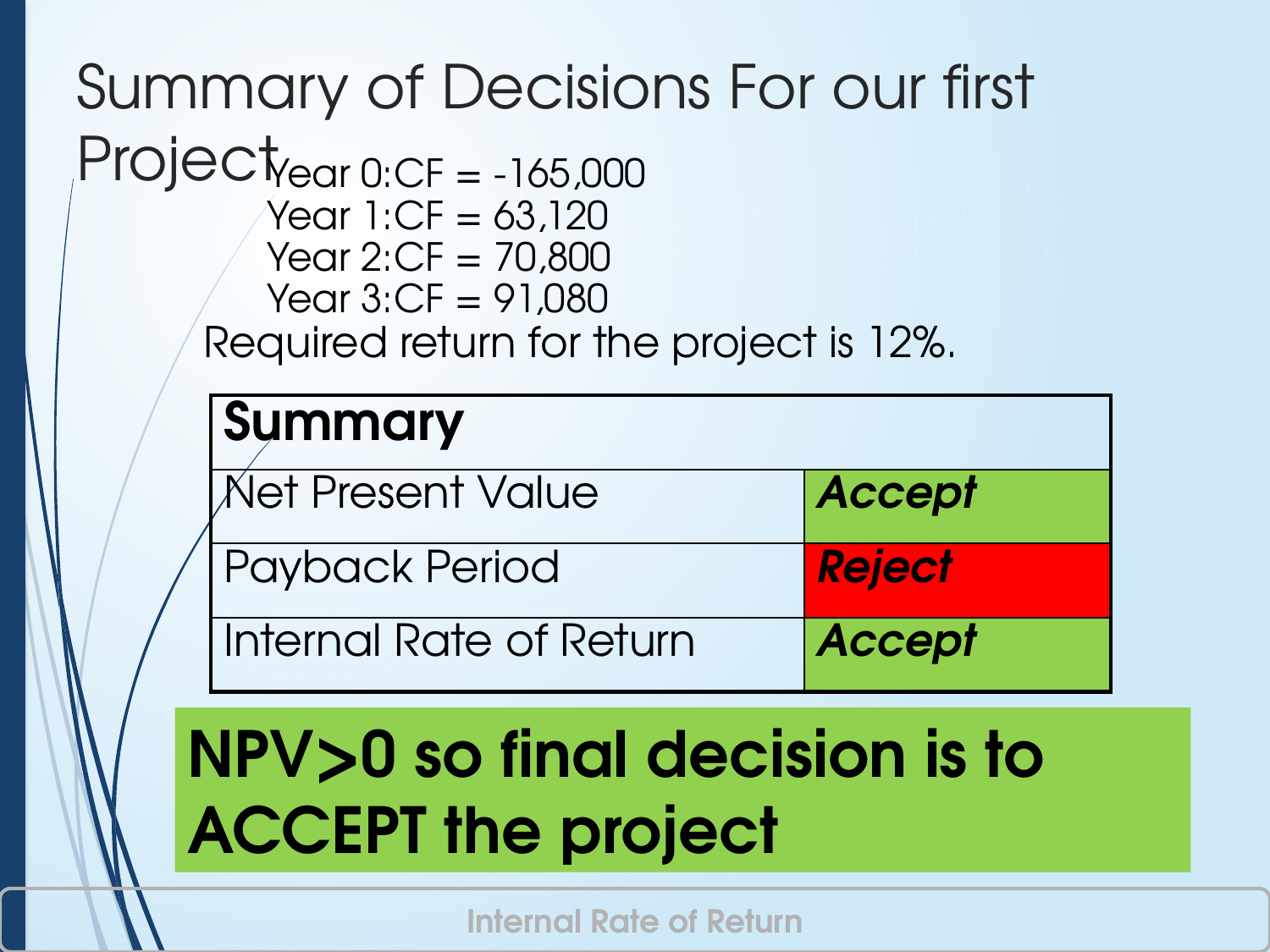

# Summary of Decisions For our first Project
Year 0:	CF = -165,000
Year 1:	CF = 63,120
Year 2:	CF = 70,800
Year 3:	CF = 91,080
Required return for the project is 12%.
| Summary |  |
| --- | --- |
| Net Present Value | Accept |
| Payback Period | Reject |
| Internal Rate of Return | Accept |
NPV>0 so final decision is to ACCEPT the project
Internal Rate of Return